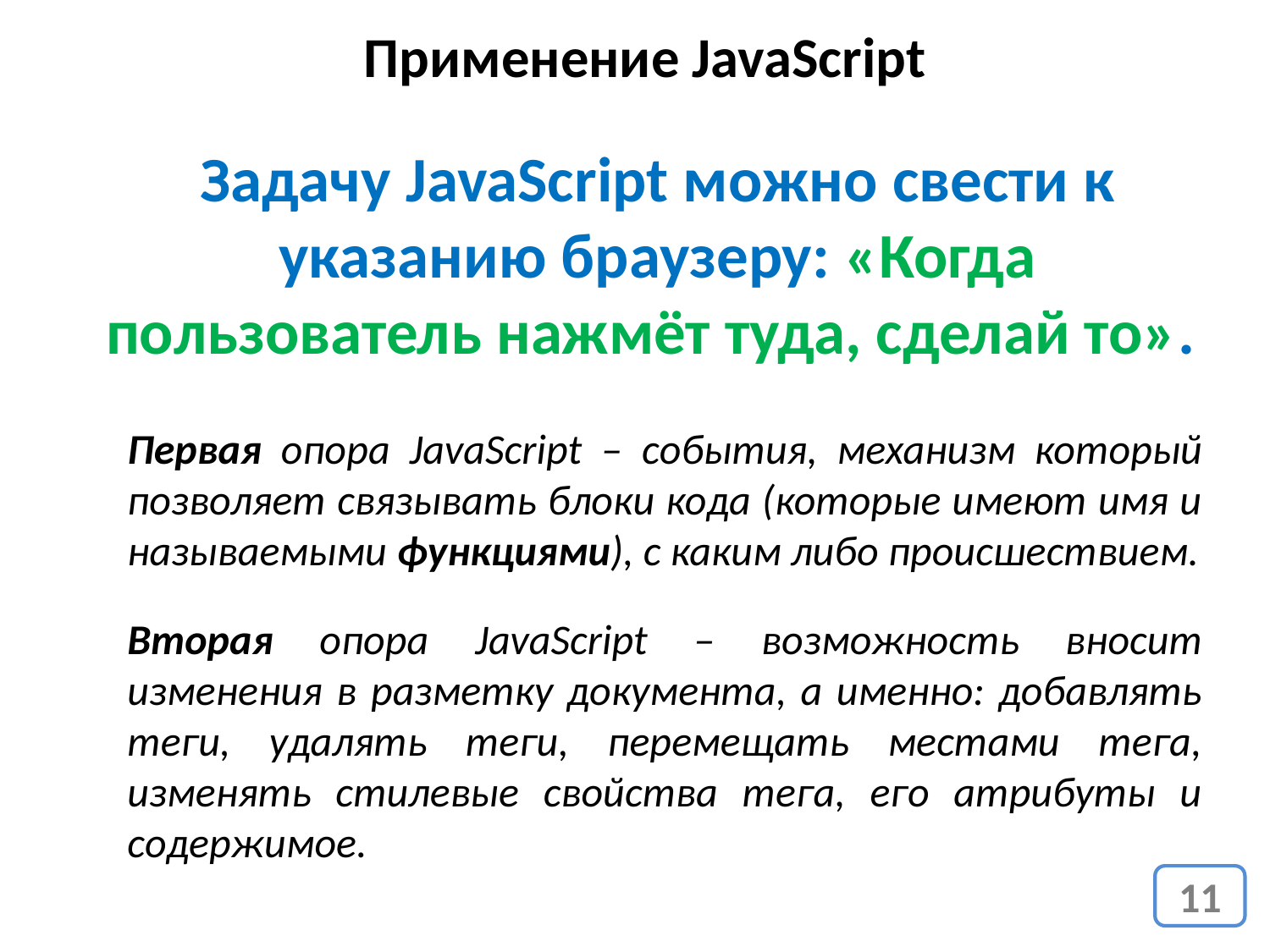

Применение JavaScript
Задачу JavaScript можно свести к указанию браузеру: «Когда пользователь нажмёт туда, сделай то».
Первая опора JavaScript – события, механизм который позволяет связывать блоки кода (которые имеют имя и называемыми функциями), с каким либо происшествием.
Вторая опора JavaScript – возможность вносит изменения в разметку документа, а именно: добавлять теги, удалять теги, перемещать местами тега, изменять стилевые свойства тега, его атрибуты и содержимое.
11